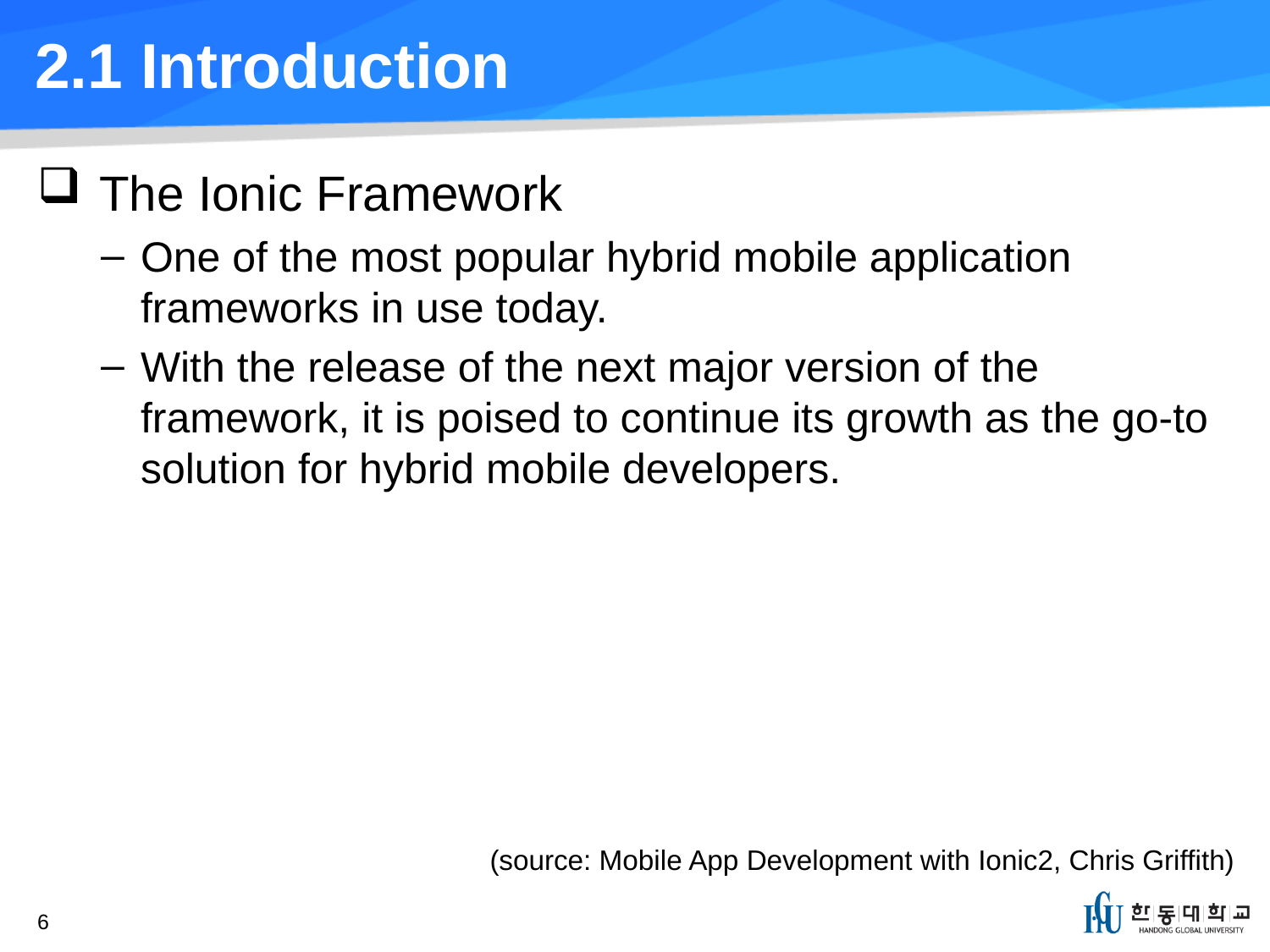

# 2.1 Introduction
The Ionic Framework
One of the most popular hybrid mobile application frameworks in use today.
With the release of the next major version of the framework, it is poised to continue its growth as the go-to solution for hybrid mobile developers.

(source: Mobile App Development with Ionic2, Chris Griffith)
6